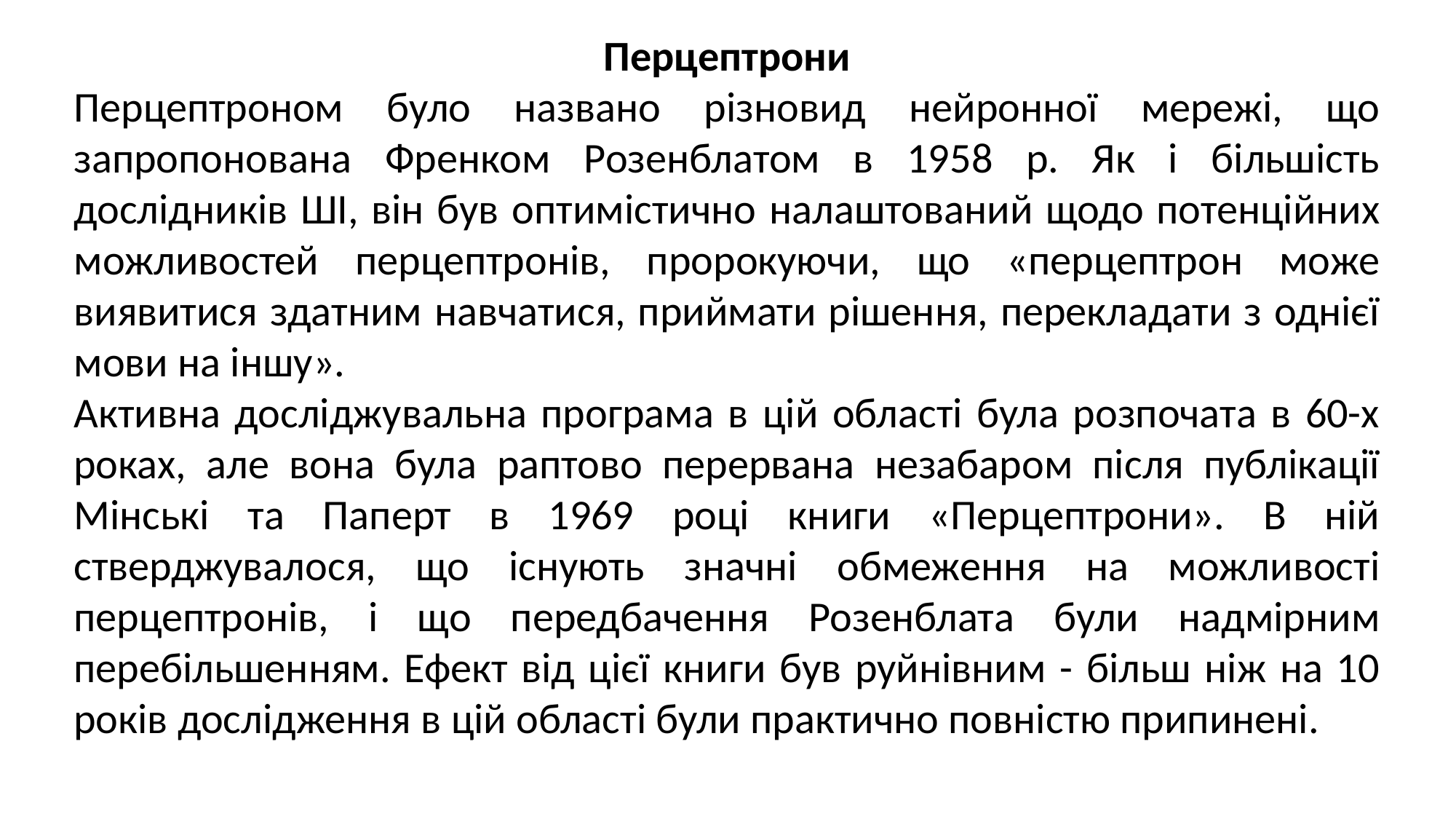

Перцептрони
Перцептроном було названо різновид нейронної мережі, що запропонована Френком Розенблатом в 1958 р. Як і більшість дослідників ШІ, він був оптимістично налаштований щодо потенційних можливостей перцептронів, пророкуючи, що «перцептрон може виявитися здатним навчатися, приймати рішення, перекладати з однієї мови на іншу».
Активна досліджувальна програма в цій області була розпочата в 60-х роках, але вона була раптово перервана незабаром після публікації Мінські та Паперт в 1969 році книги «Перцептрони». В ній стверджувалося, що існують значні обмеження на можливості перцептронів, і що передбачення Розенблата були надмірним перебільшенням. Ефект від цієї книги був руйнівним - більш ніж на 10 років дослідження в цій області були практично повністю припинені.